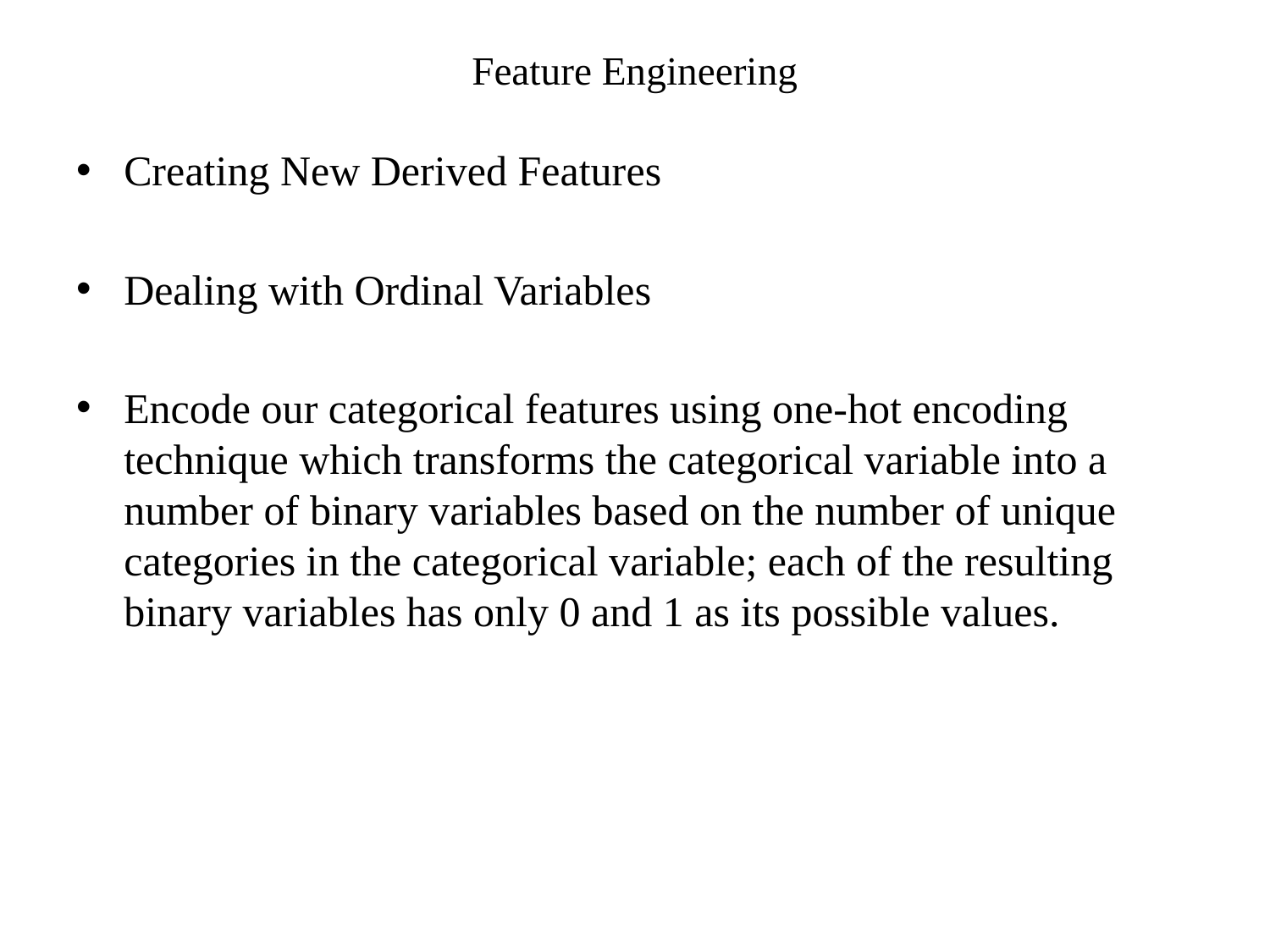

# Feature Engineering
Creating New Derived Features

Dealing with Ordinal Variables

Encode our categorical features using one-hot encoding technique which transforms the categorical variable into a number of binary variables based on the number of unique categories in the categorical variable; each of the resulting binary variables has only 0 and 1 as its possible values.